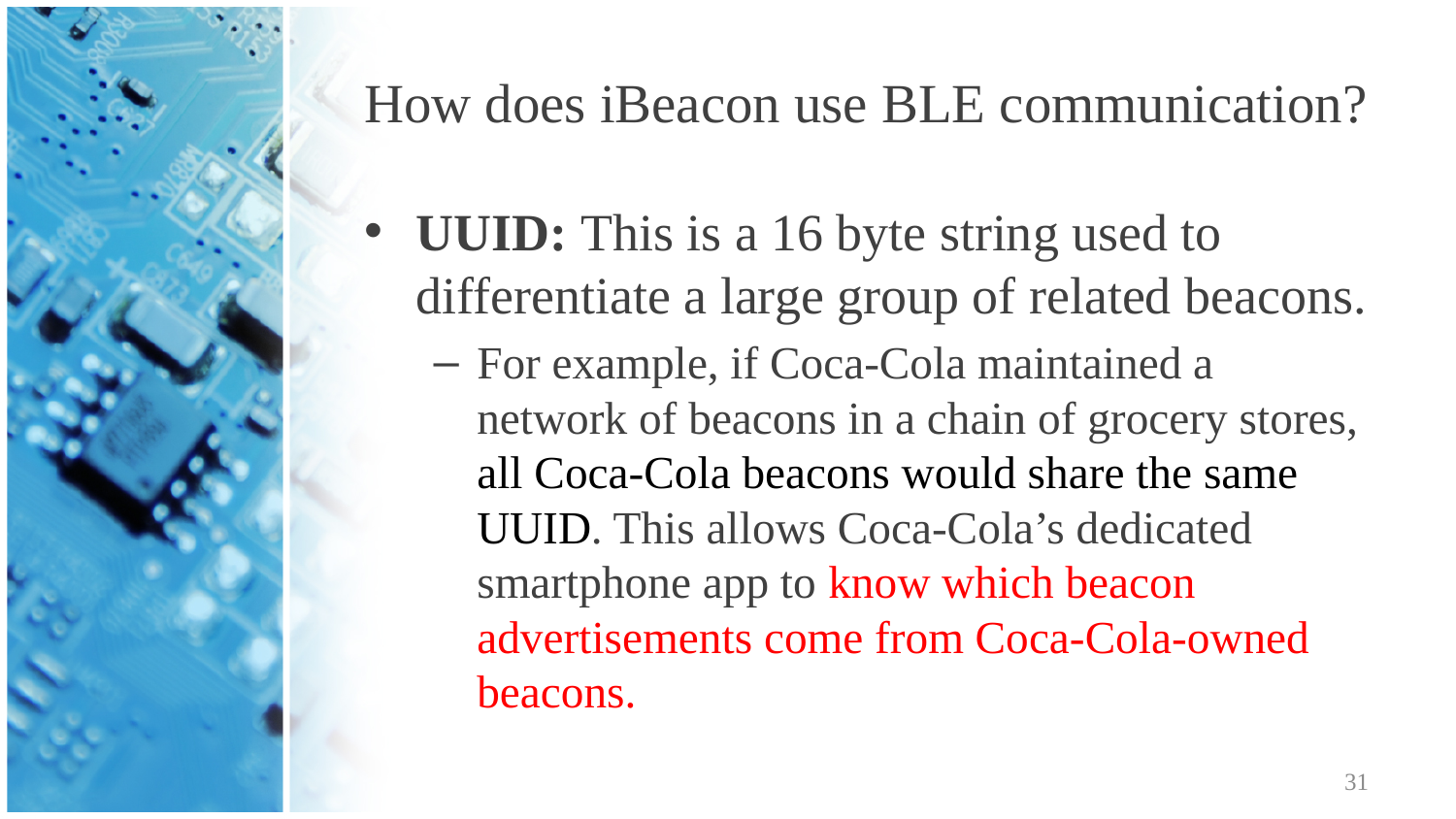

# How does iBeacon use BLE communication?
UUID: This is a 16 byte string used to differentiate a large group of related beacons.
For example, if Coca-Cola maintained a network of beacons in a chain of grocery stores, all Coca-Cola beacons would share the same UUID. This allows Coca-Cola’s dedicated smartphone app to know which beacon advertisements come from Coca-Cola-owned beacons.
31